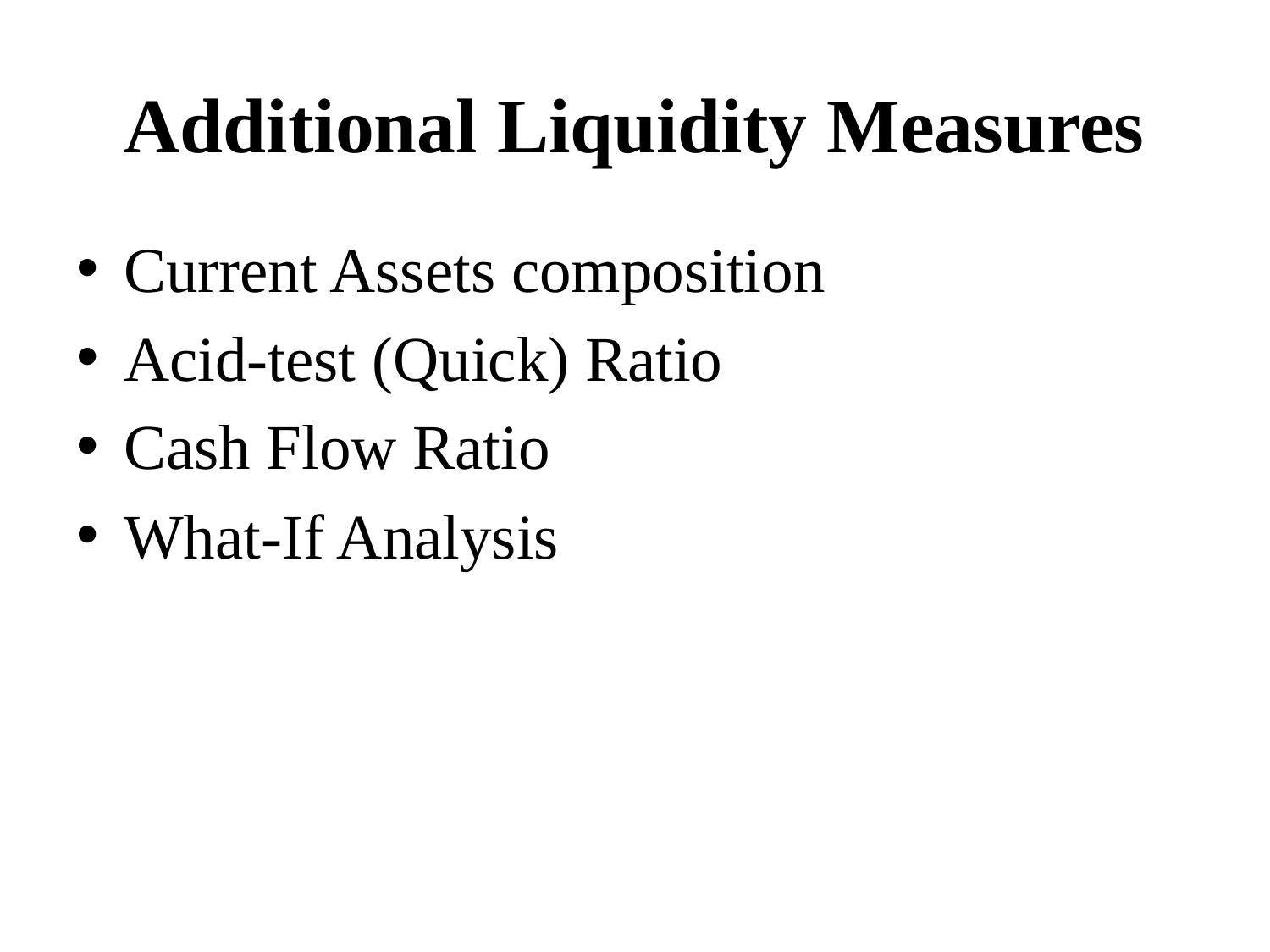

# Additional Liquidity Measures
Current Assets composition
Acid-test (Quick) Ratio
Cash Flow Ratio
What-If Analysis